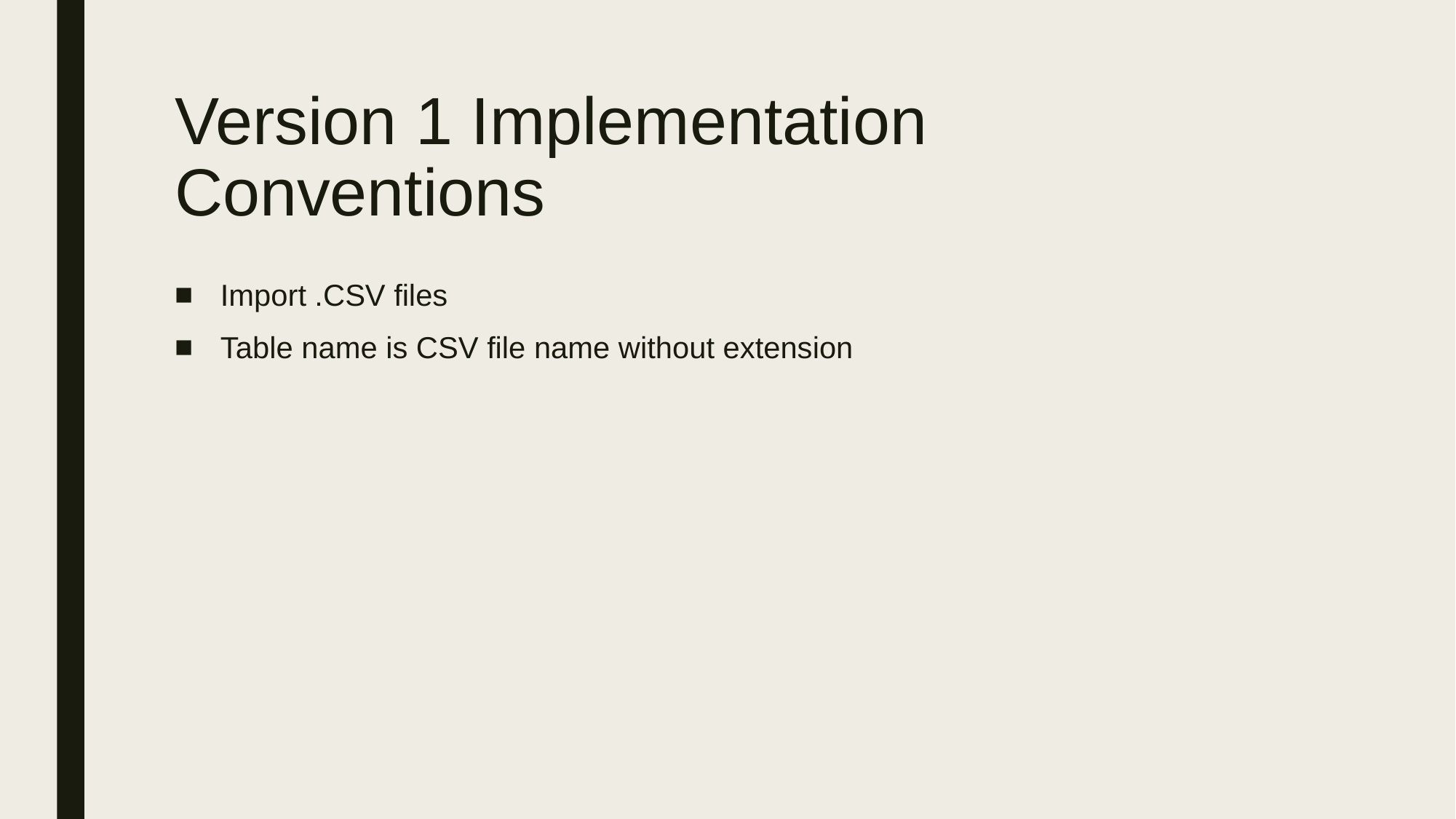

# Version 1 Implementation Conventions
Import .CSV files
Table name is CSV file name without extension